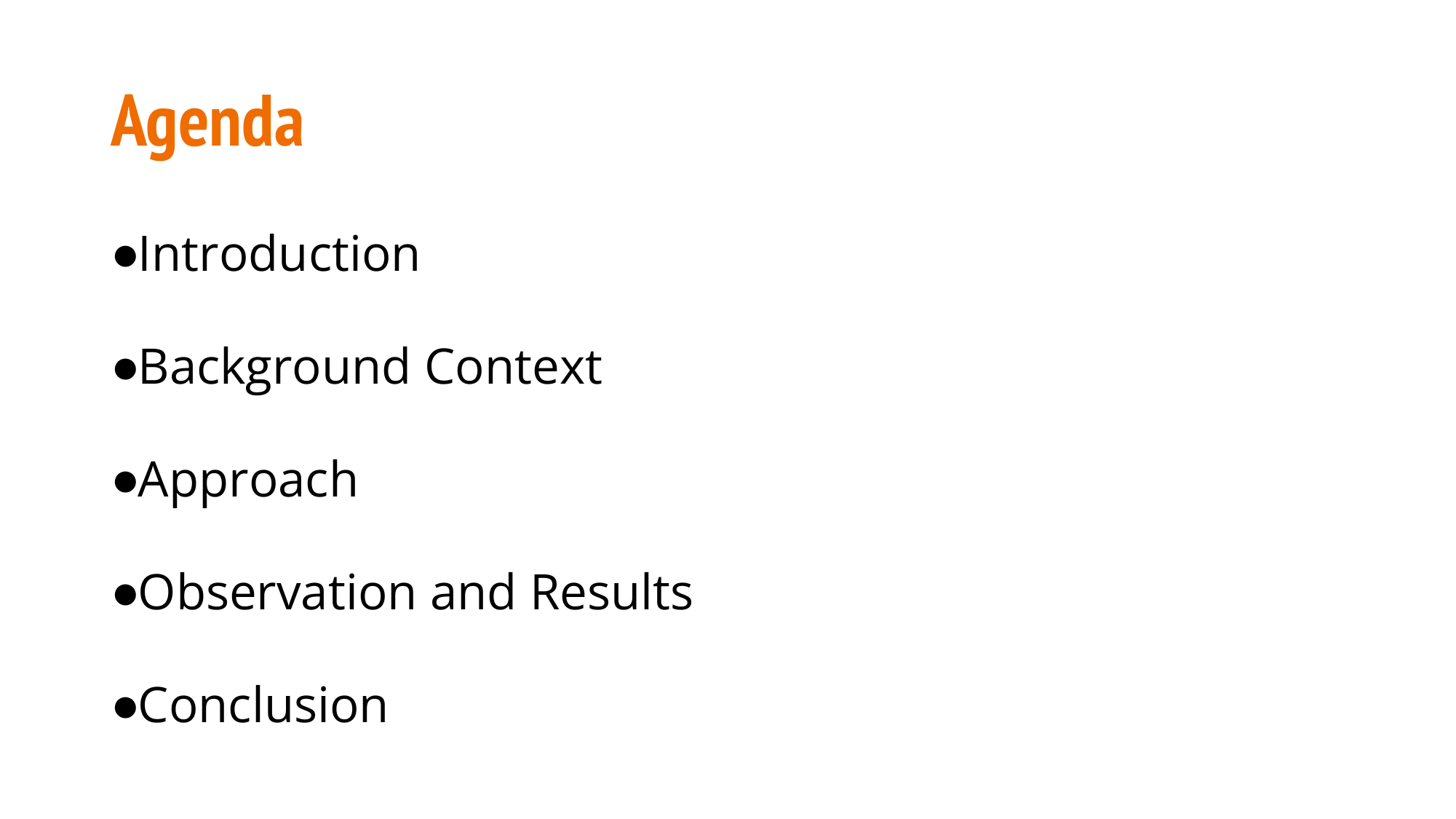

# Agenda
Introduction
Background Context
Approach
Observation and Results
Conclusion